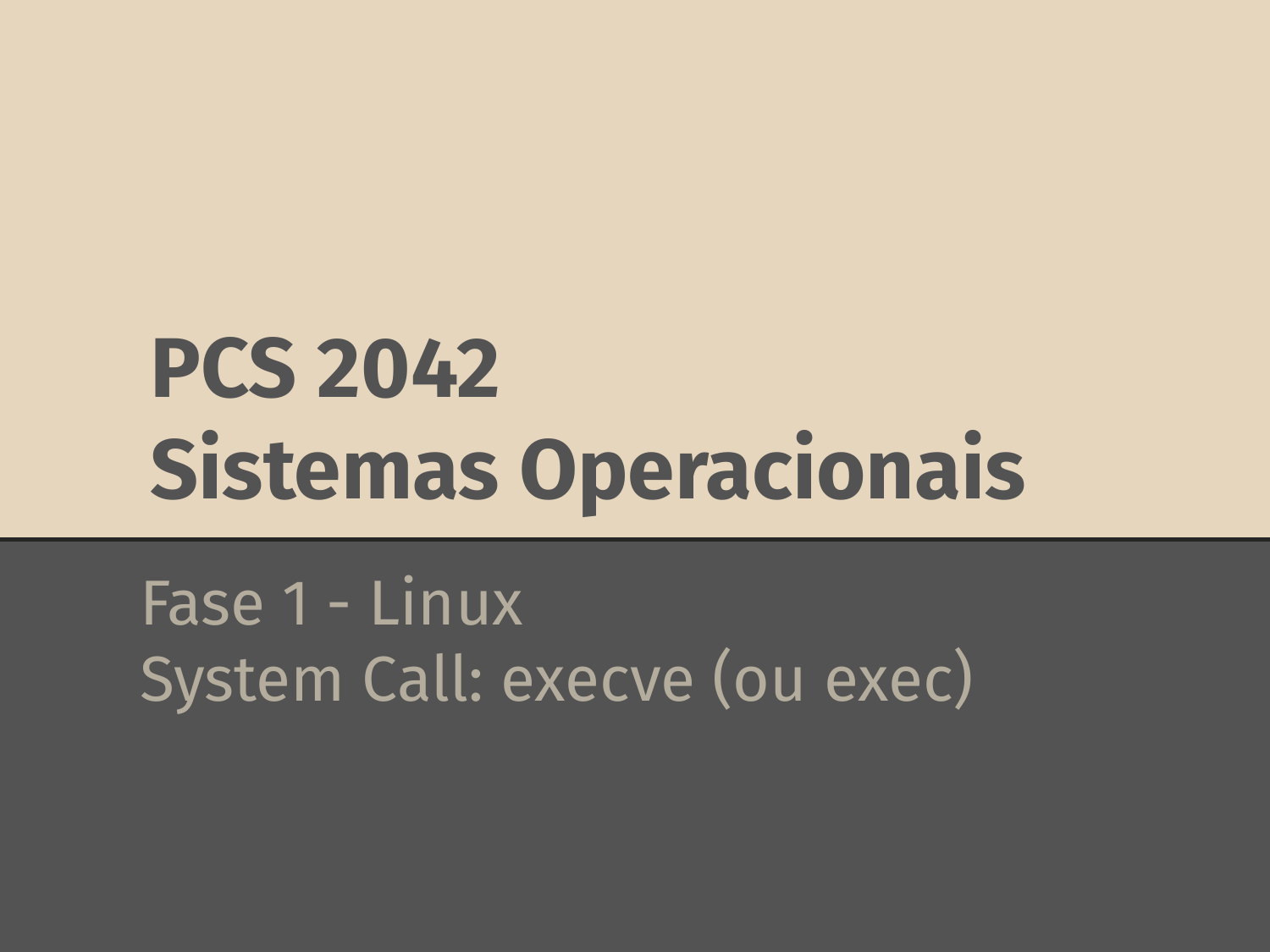

# PCS 2042
Sistemas Operacionais
Fase 1 - Linux
System Call: execve (ou exec)